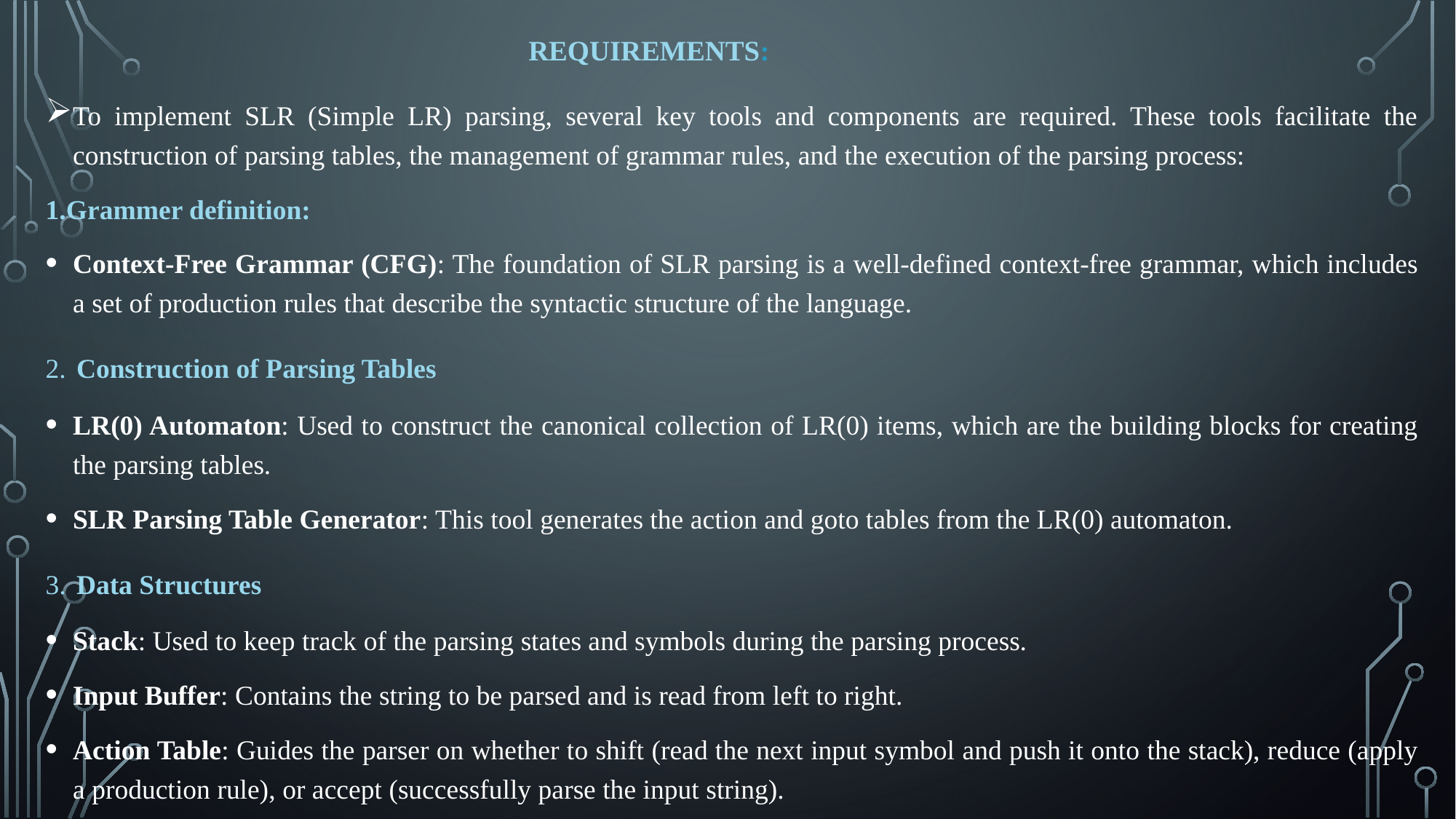

# Requirements:
To implement SLR (Simple LR) parsing, several key tools and components are required. These tools facilitate the construction of parsing tables, the management of grammar rules, and the execution of the parsing process:
1.Grammer definition:
Context-Free Grammar (CFG): The foundation of SLR parsing is a well-defined context-free grammar, which includes a set of production rules that describe the syntactic structure of the language.
2. Construction of Parsing Tables
LR(0) Automaton: Used to construct the canonical collection of LR(0) items, which are the building blocks for creating the parsing tables.
SLR Parsing Table Generator: This tool generates the action and goto tables from the LR(0) automaton.
3. Data Structures
Stack: Used to keep track of the parsing states and symbols during the parsing process.
Input Buffer: Contains the string to be parsed and is read from left to right.
Action Table: Guides the parser on whether to shift (read the next input symbol and push it onto the stack), reduce (apply a production rule), or accept (successfully parse the input string).